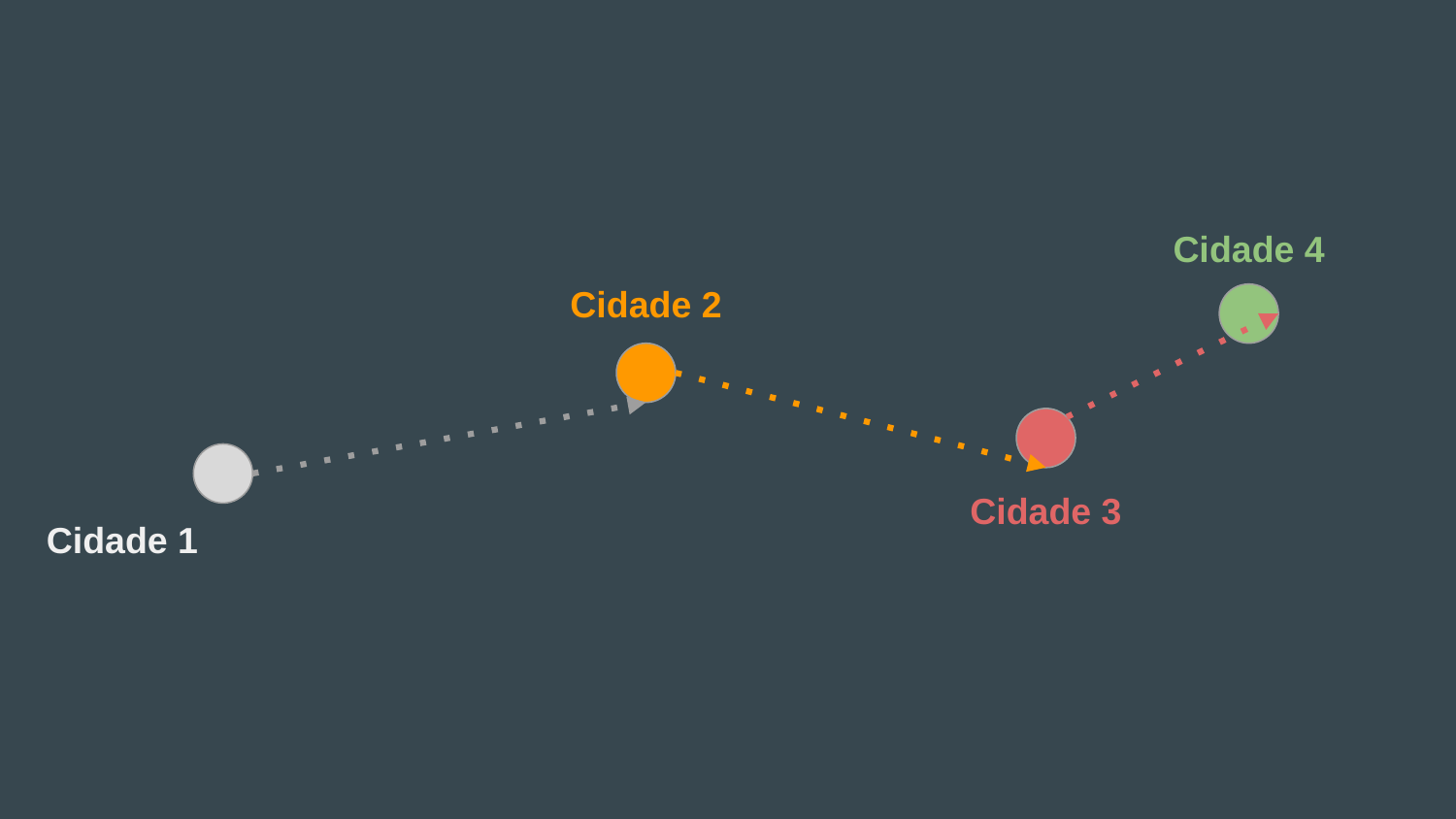

Cidade 4
Cidade 2

Cidade 3
Cidade 1